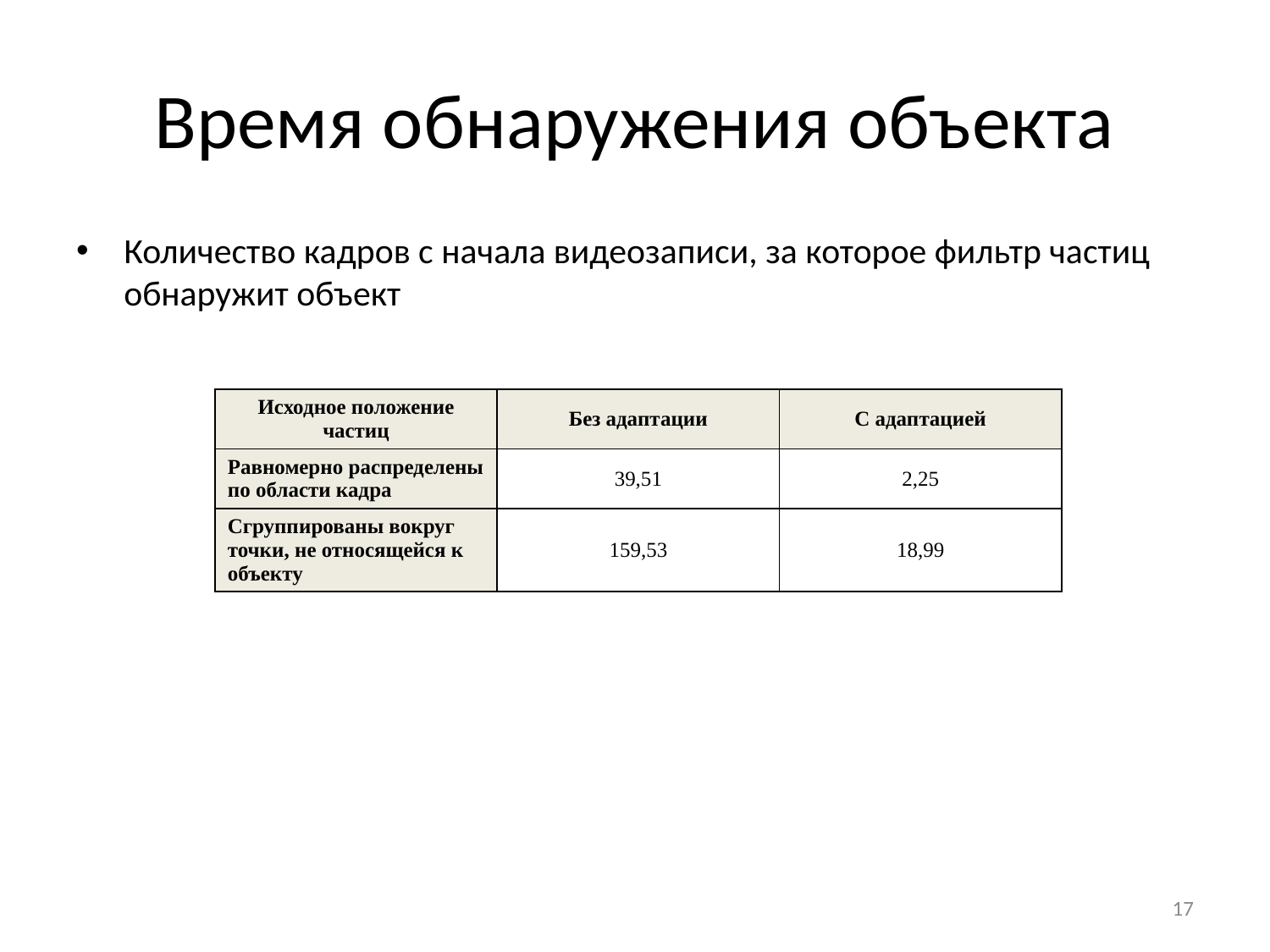

# Время обнаружения объекта
Количество кадров с начала видеозаписи, за которое фильтр частиц обнаружит объект
| Исходное положение частиц | Без адаптации | С адаптацией |
| --- | --- | --- |
| Равномерно распределены по области кадра | 39,51 | 2,25 |
| Сгруппированы вокруг точки, не относящейся к объекту | 159,53 | 18,99 |
17